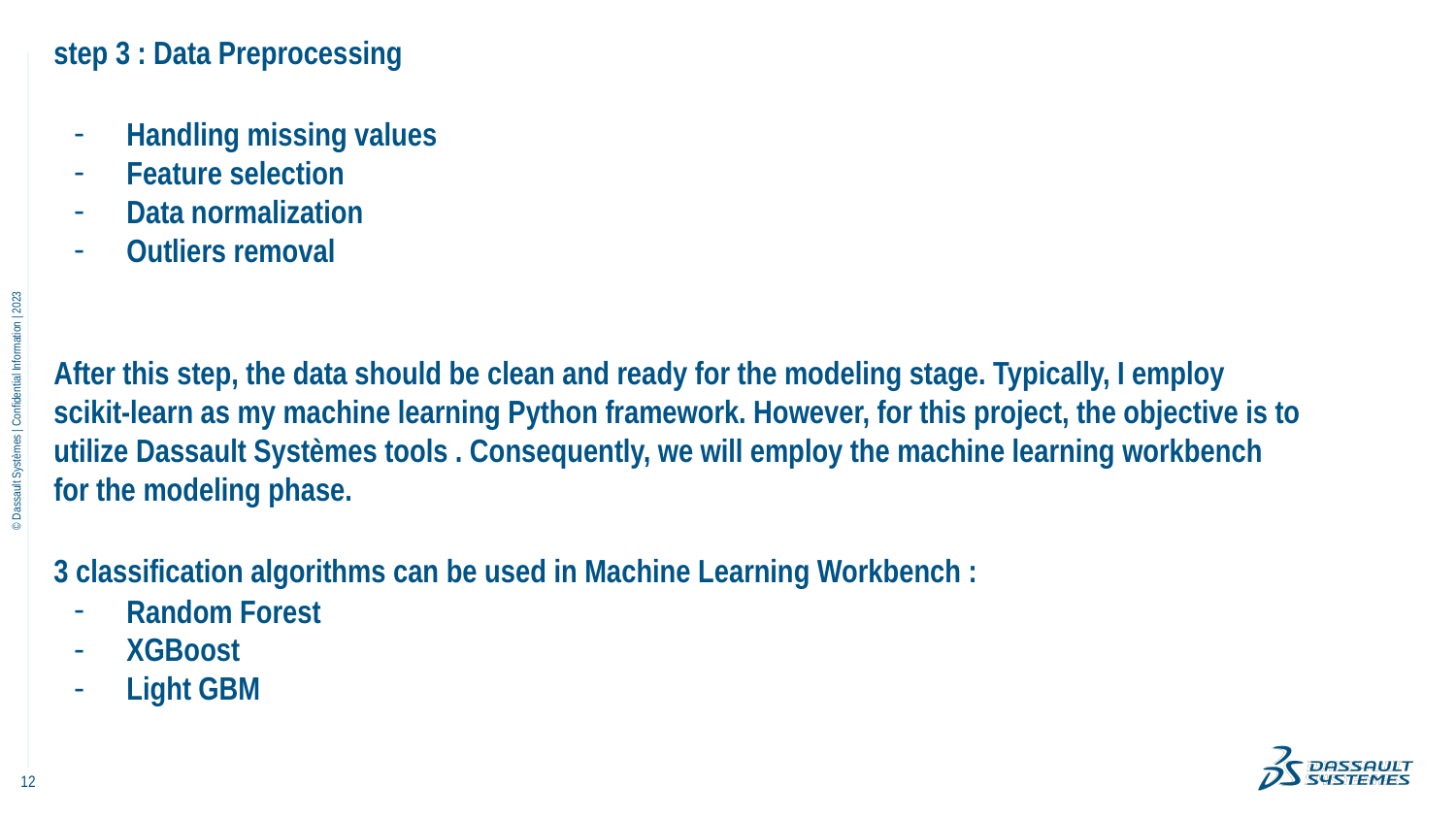

step 3 : Data Preprocessing

Handling missing values
Feature selection
Data normalization
Outliers removal

After this step, the data should be clean and ready for the modeling stage. Typically, I employ scikit-learn as my machine learning Python framework. However, for this project, the objective is to utilize Dassault Systèmes tools . Consequently, we will employ the machine learning workbench for the modeling phase.

3 classification algorithms can be used in Machine Learning Workbench :
Random Forest
XGBoost
Light GBM